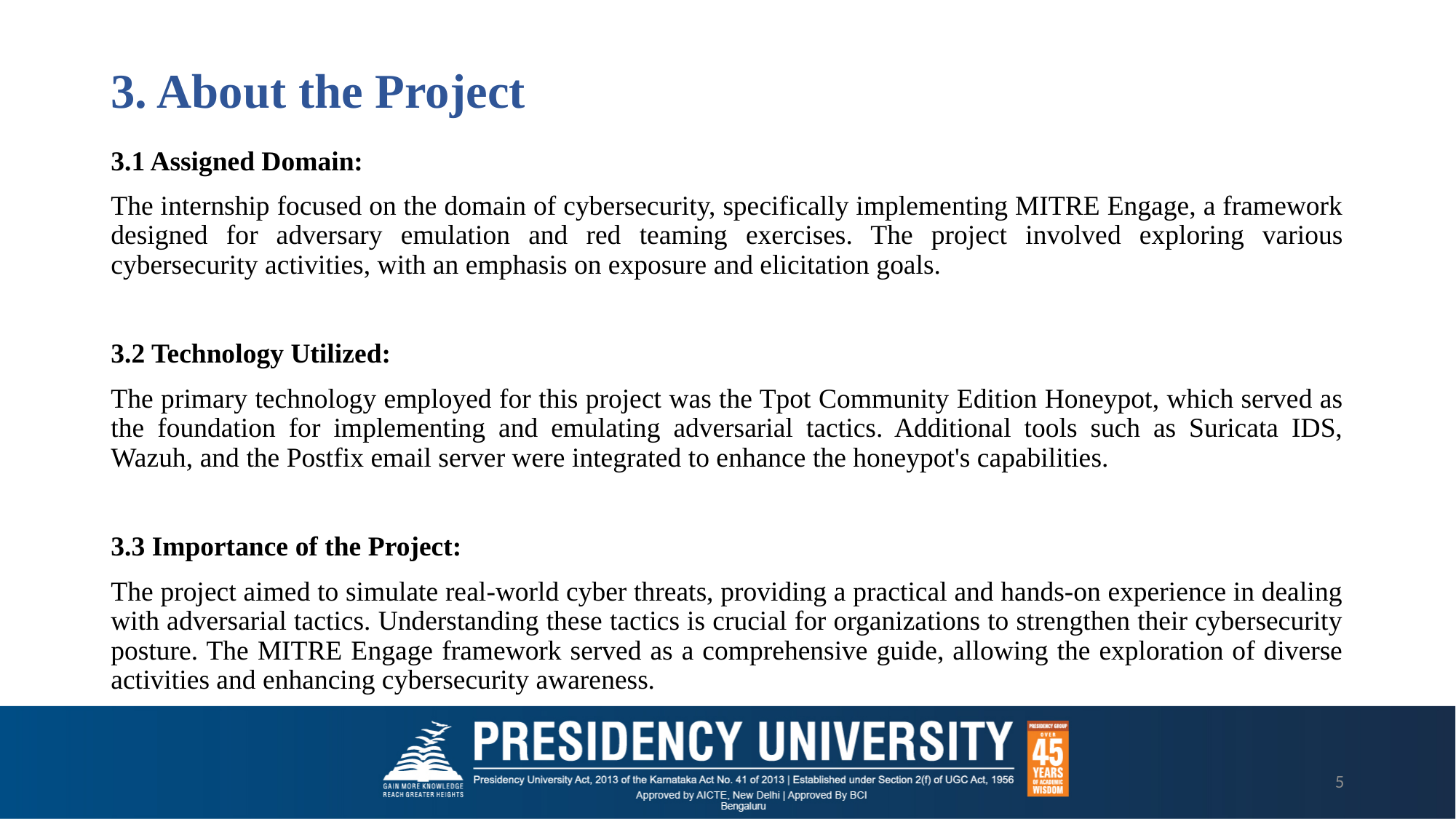

# 3. About the Project
3.1 Assigned Domain:
The internship focused on the domain of cybersecurity, specifically implementing MITRE Engage, a framework designed for adversary emulation and red teaming exercises. The project involved exploring various cybersecurity activities, with an emphasis on exposure and elicitation goals.

3.2 Technology Utilized:
The primary technology employed for this project was the Tpot Community Edition Honeypot, which served as the foundation for implementing and emulating adversarial tactics. Additional tools such as Suricata IDS, Wazuh, and the Postfix email server were integrated to enhance the honeypot's capabilities.

3.3 Importance of the Project:
The project aimed to simulate real-world cyber threats, providing a practical and hands-on experience in dealing with adversarial tactics. Understanding these tactics is crucial for organizations to strengthen their cybersecurity posture. The MITRE Engage framework served as a comprehensive guide, allowing the exploration of diverse activities and enhancing cybersecurity awareness.

5